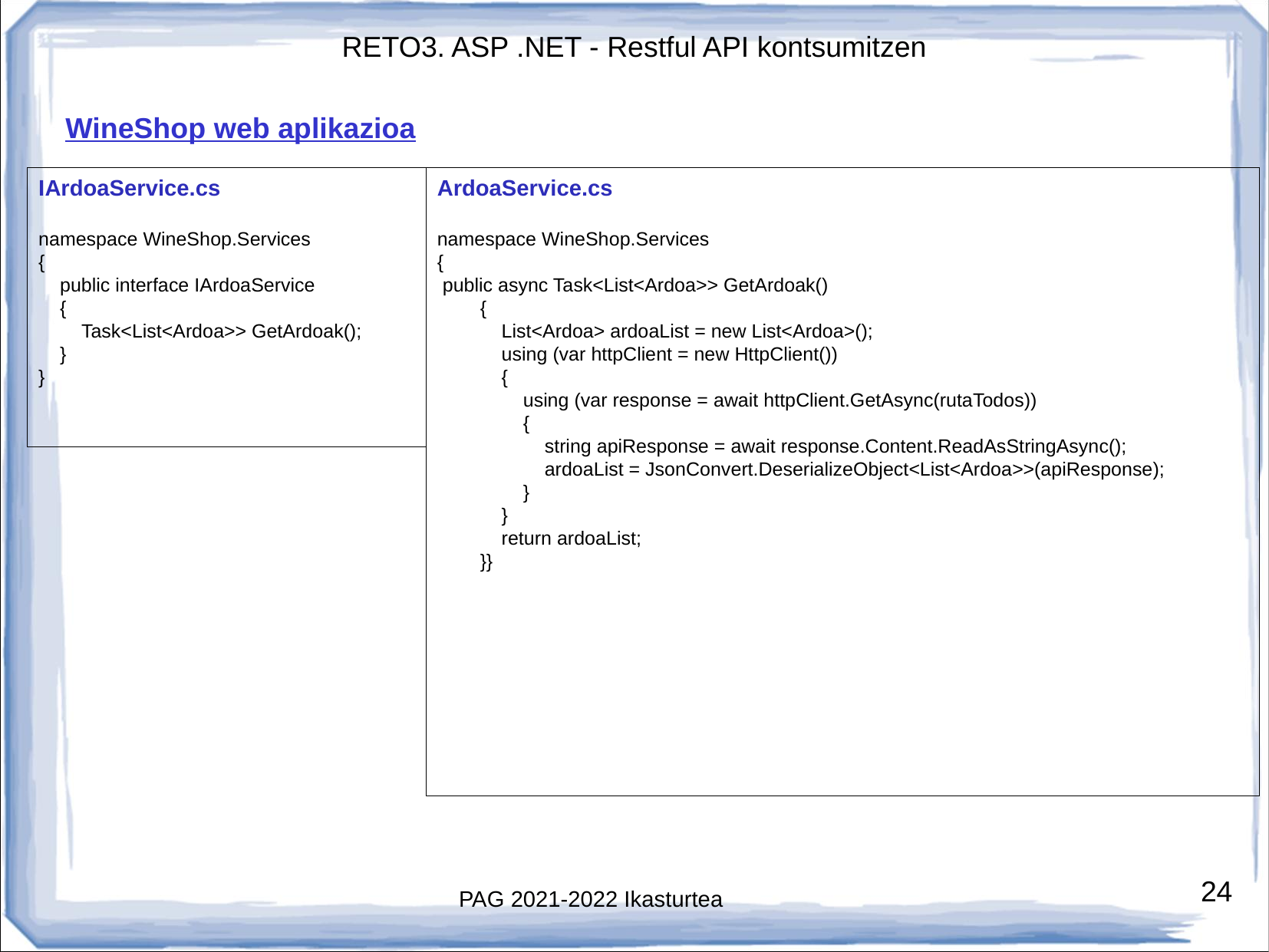

WineShop web aplikazioa

IArdoaService.cs

namespace WineShop.Services
{
    public interface IArdoaService
    {
        Task<List<Ardoa>> GetArdoak();
    }
}
ArdoaService.cs

namespace WineShop.Services
{
 public async Task<List<Ardoa>> GetArdoak()
        {
            List<Ardoa> ardoaList = new List<Ardoa>();
            using (var httpClient = new HttpClient())
            {
                using (var response = await httpClient.GetAsync(rutaTodos))
                {
                    string apiResponse = await response.Content.ReadAsStringAsync();
                    ardoaList = JsonConvert.DeserializeObject<List<Ardoa>>(apiResponse);
                }
            }
            return ardoaList;
        }}
# PAG 2021-2022 Ikasturtea
24